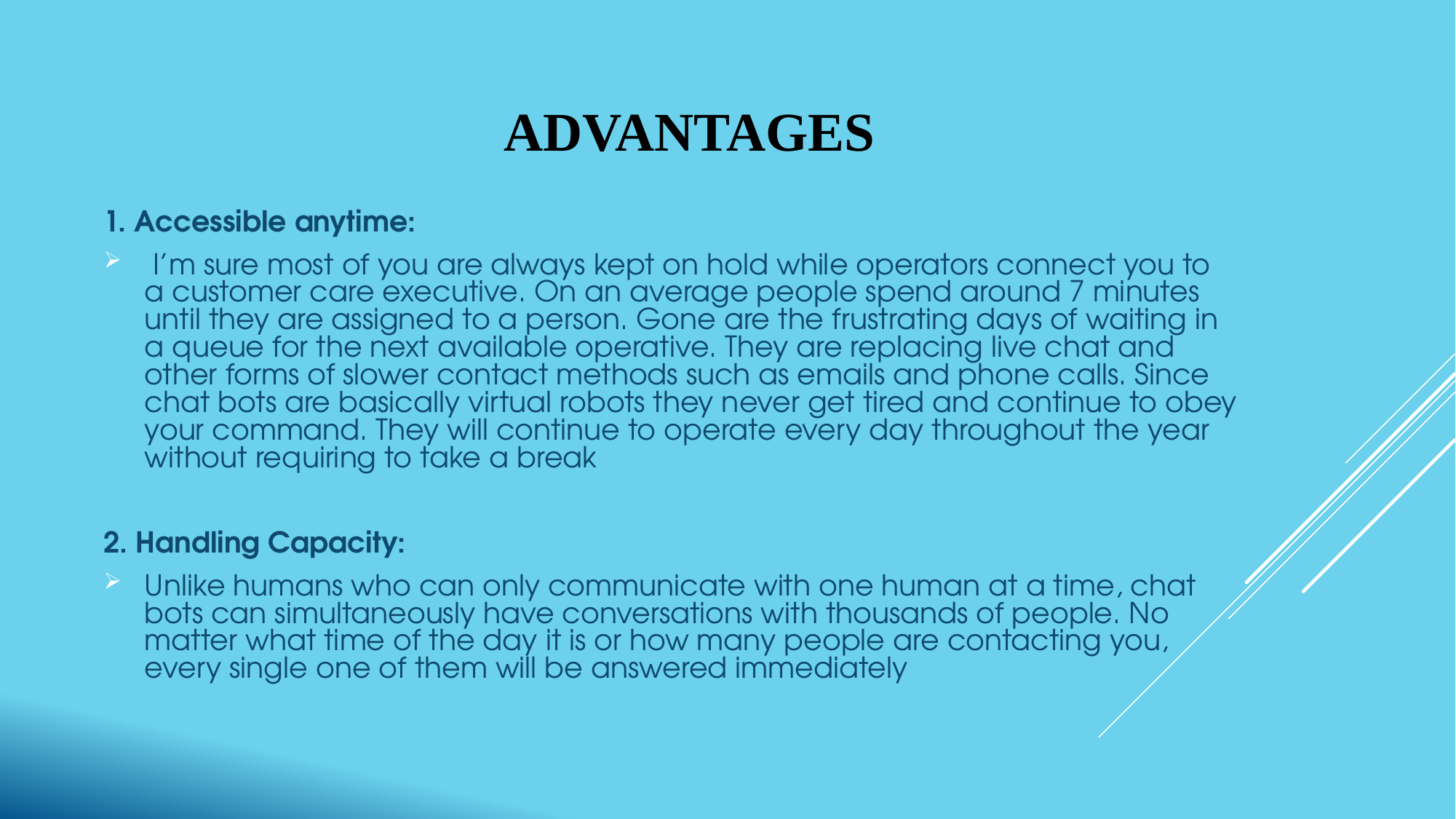

ADVANTAGES
1. Accessible anytime:
 I’m sure most of you are always kept on hold while operators connect you to a customer care executive. On an average people spend around 7 minutes until they are assigned to a person. Gone are the frustrating days of waiting in a queue for the next available operative. They are replacing live chat and other forms of slower contact methods such as emails and phone calls. Since chat bots are basically virtual robots they never get tired and continue to obey your command. They will continue to operate every day throughout the year without requiring to take a break

2. Handling Capacity:
Unlike humans who can only communicate with one human at a time, chat bots can simultaneously have conversations with thousands of people. No matter what time of the day it is or how many people are contacting you, every single one of them will be answered immediately